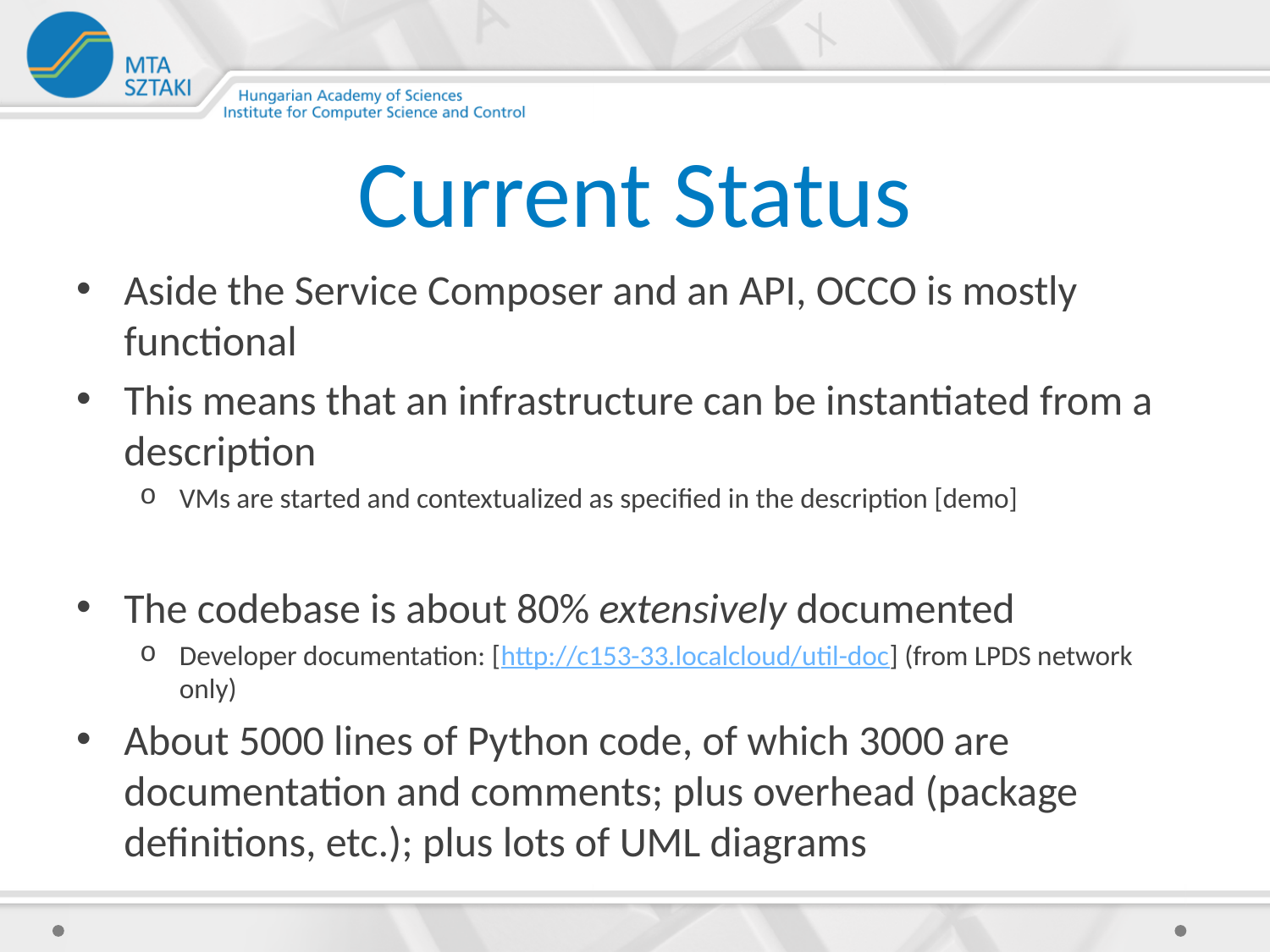

# Current Status
Aside the Service Composer and an API, OCCO is mostly functional
This means that an infrastructure can be instantiated from a description
VMs are started and contextualized as specified in the description [demo]

The codebase is about 80% extensively documented
Developer documentation: [http://c153-33.localcloud/util-doc] (from LPDS network only)
About 5000 lines of Python code, of which 3000 are documentation and comments; plus overhead (package definitions, etc.); plus lots of UML diagrams